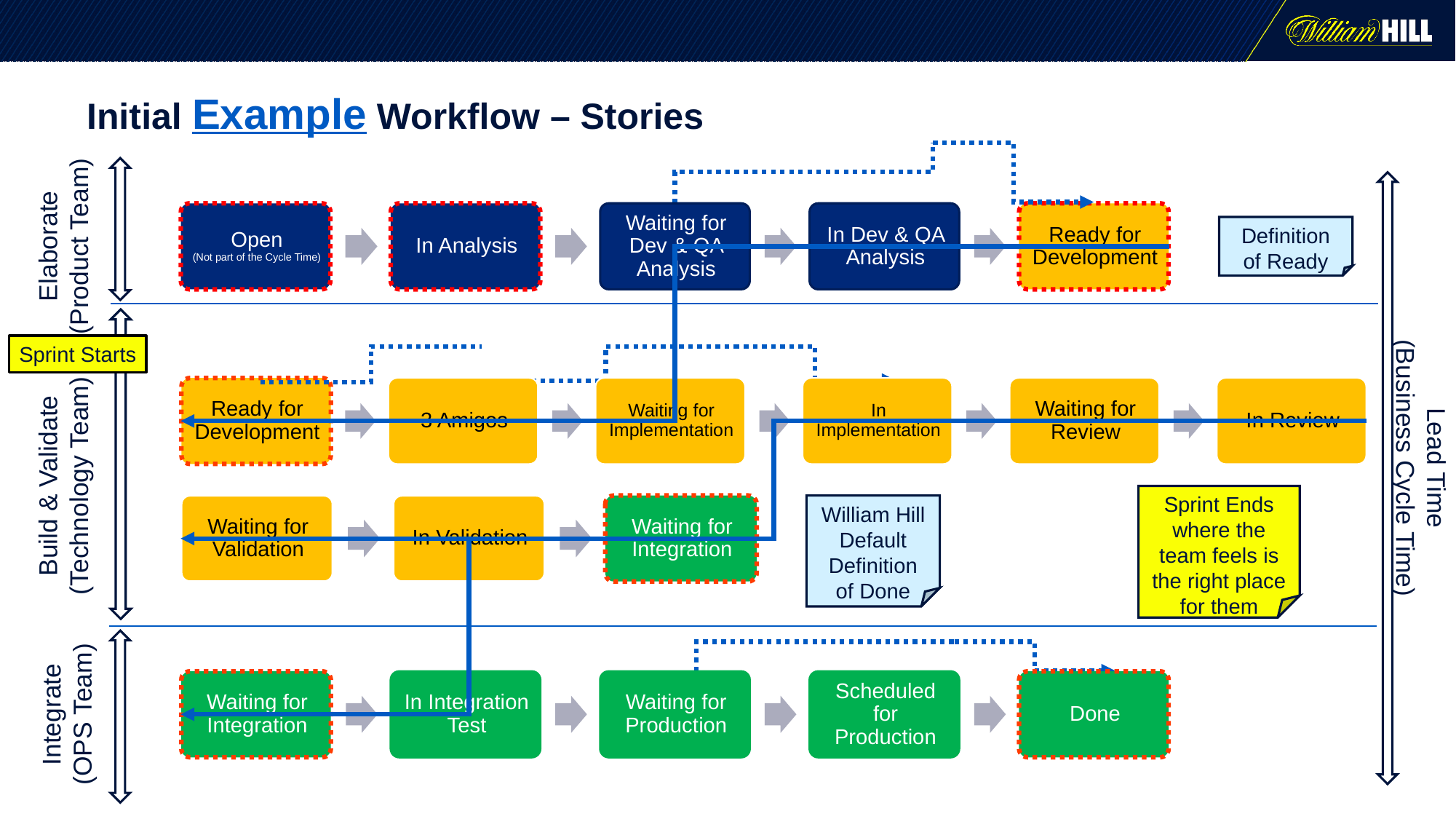

# Initial Example Workflow – Stories

Open
(Not part of the Cycle Time)

In Analysis

Waiting for Dev & QA Analysis

In Dev & QA Analysis

Ready for Development
Elaborate
(Product Team)
Definition of Ready

Sprint Starts
Ready for Development

3 Amigos

Waiting for Implementation

In Implementation

Waiting for Review

In Review
Lead Time
(Business Cycle Time)
Build & Validate
(Technology Team)
Sprint Ends where the team feels is the right place for them
Waiting for Validation

In Validation

Waiting for Integration
William Hill Default Definition of Done

Waiting for Integration

In Integration Test

Waiting for Production

Scheduled for Production

Done
Integrate
(OPS Team)